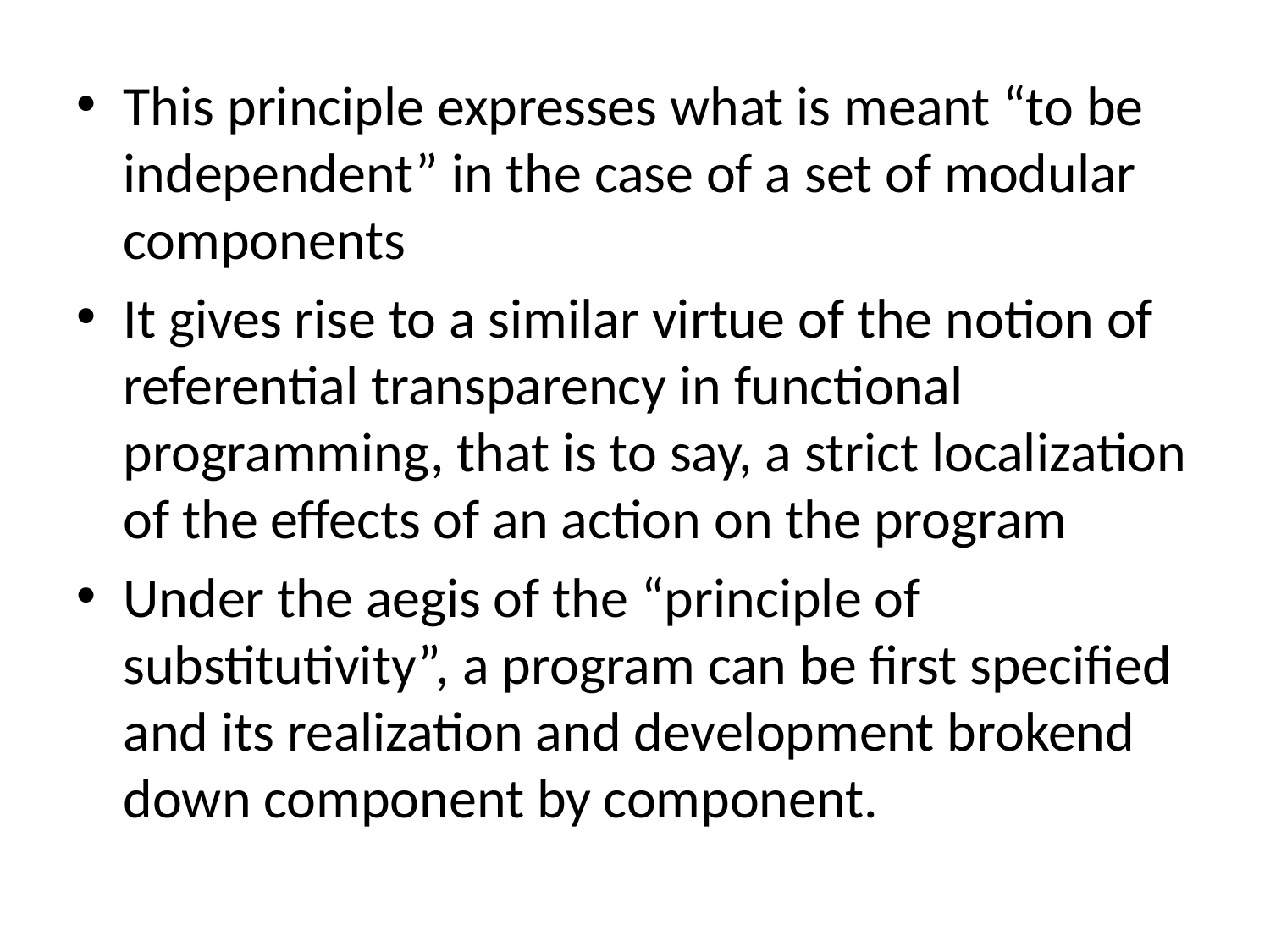

This principle expresses what is meant “to be independent” in the case of a set of modular components
It gives rise to a similar virtue of the notion of referential transparency in functional programming, that is to say, a strict localization of the effects of an action on the program
Under the aegis of the “principle of substitutivity”, a program can be first specified and its realization and development brokend down component by component.